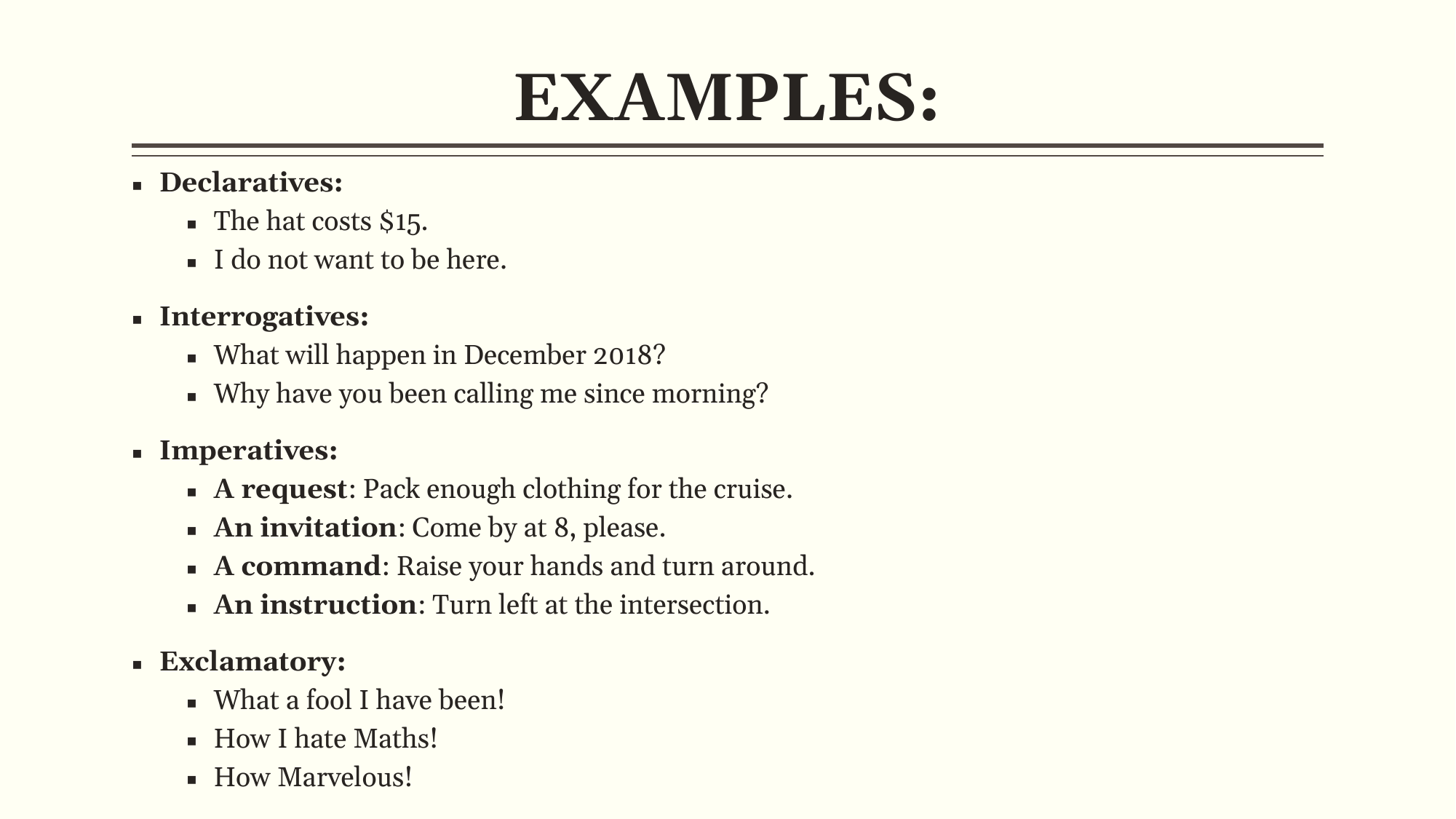

# EXAMPLES:
Declaratives:
The hat costs $15.
I do not want to be here.
Interrogatives:
What will happen in December 2018?
Why have you been calling me since morning?
Imperatives:
A request: Pack enough clothing for the cruise.
An invitation: Come by at 8, please.
A command: Raise your hands and turn around.
An instruction: Turn left at the intersection.
Exclamatory:
What a fool I have been!
How I hate Maths!
How Marvelous!